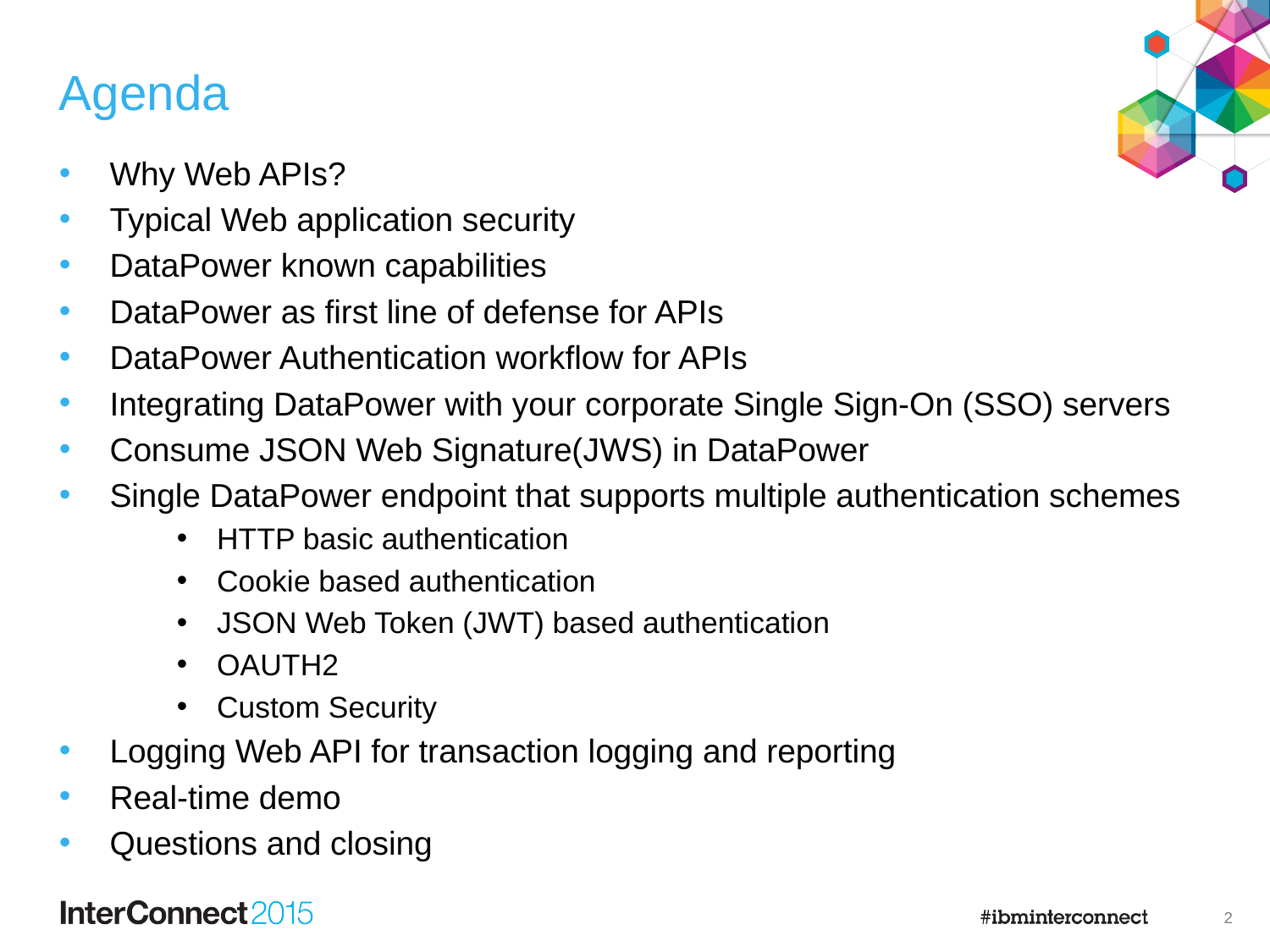

# Agenda
Why Web APIs?
Typical Web application security
DataPower known capabilities
DataPower as first line of defense for APIs
DataPower Authentication workflow for APIs
Integrating DataPower with your corporate Single Sign-On (SSO) servers
Consume JSON Web Signature(JWS) in DataPower
Single DataPower endpoint that supports multiple authentication schemes
HTTP basic authentication
Cookie based authentication
JSON Web Token (JWT) based authentication
OAUTH2
Custom Security
Logging Web API for transaction logging and reporting
Real-time demo
Questions and closing

2